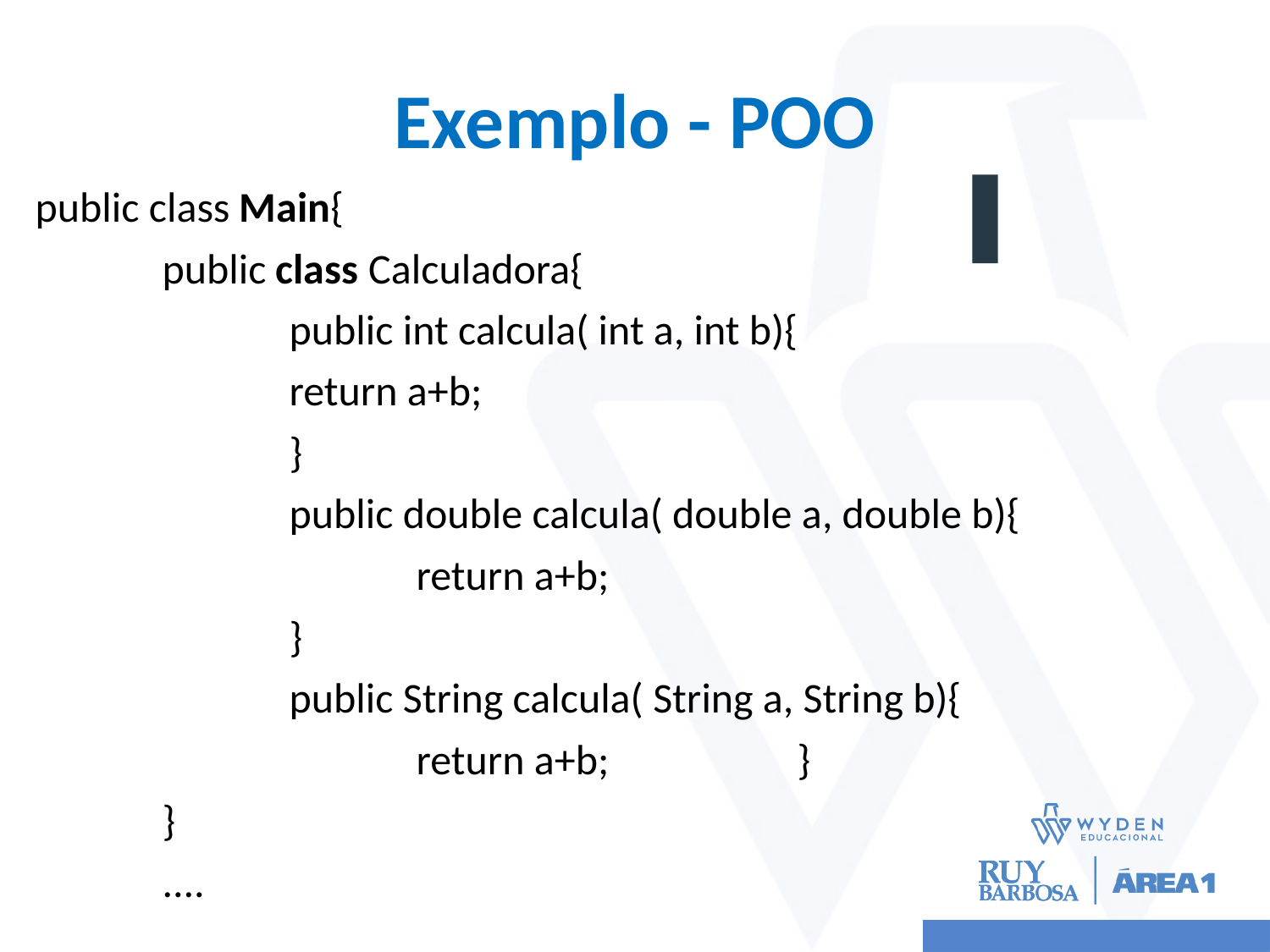

# Exemplo - POO

public class Main{
	public class Calculadora{
 		public int calcula( int a, int b){
    		return a+b;
  		}
  		public double calcula( double a, double b){
     			return a+b;
  		}
   		public String calcula( String a, String b){
     			return a+b; 		}
    	}
 	....